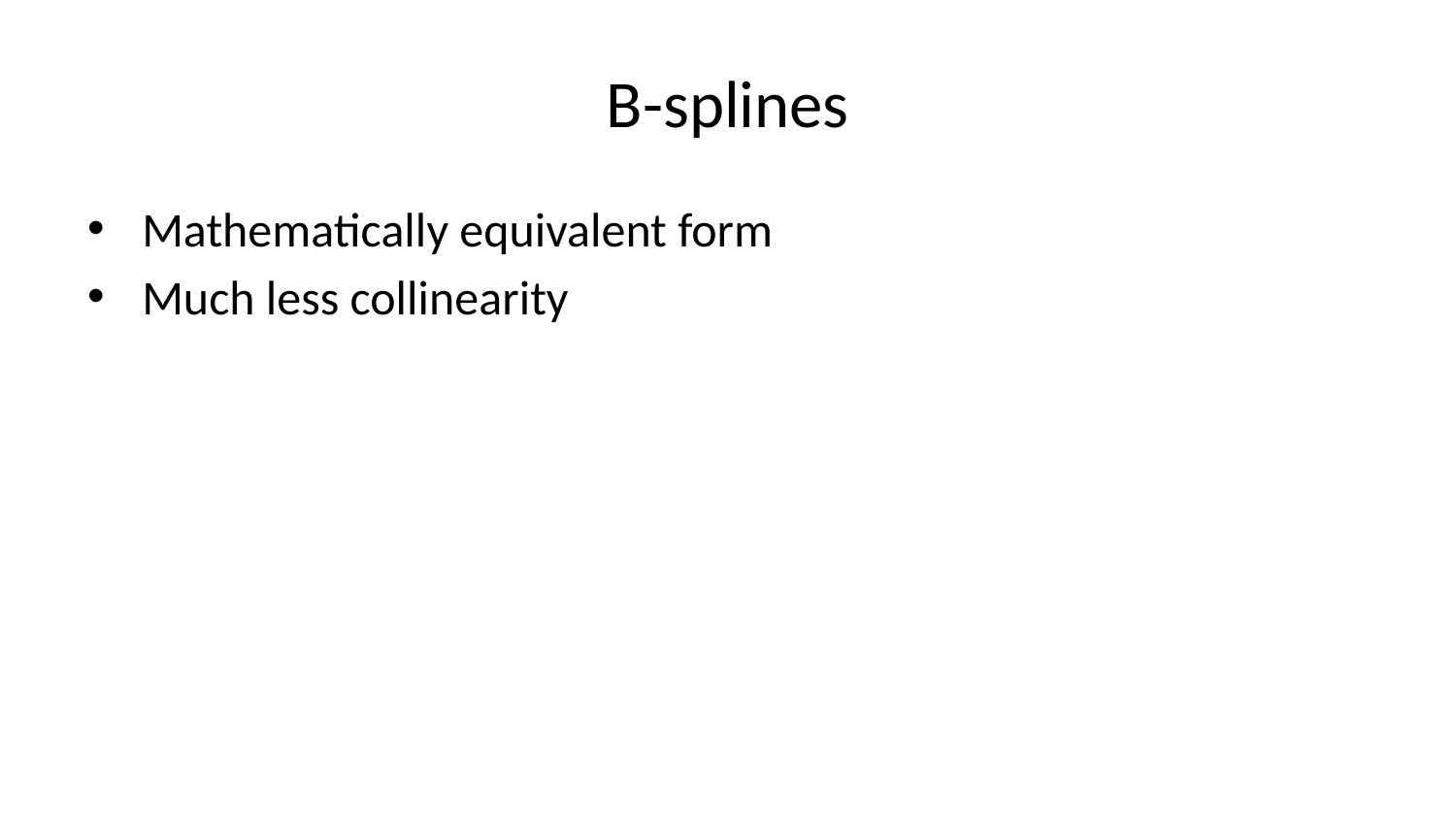

# B-splines
Mathematically equivalent form
Much less collinearity